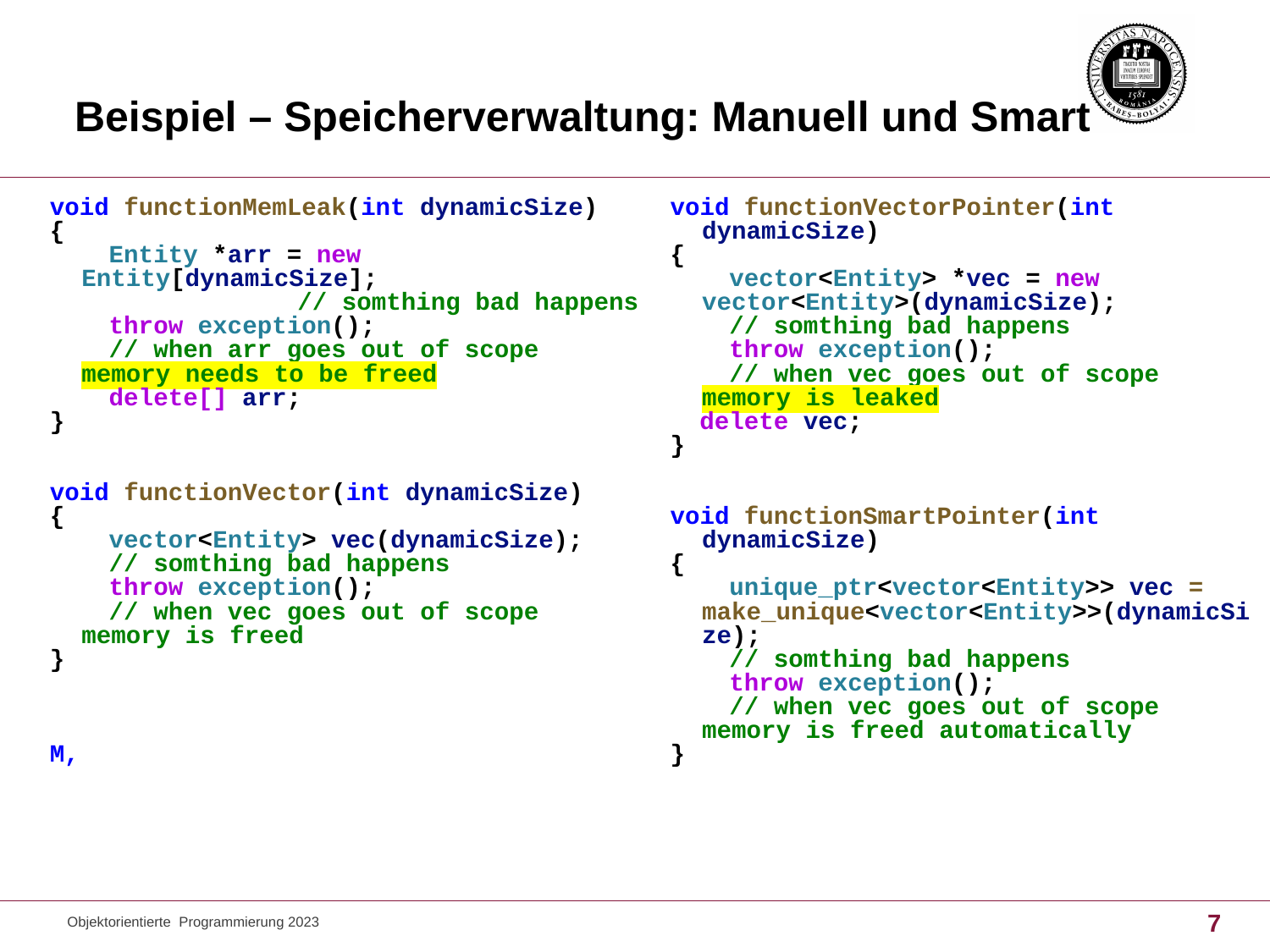

# Beispiel – Speicherverwaltung: Manuell und Smart
void functionMemLeak(int dynamicSize)
{
    Entity *arr = new Entity[dynamicSize];
    // somthing bad happens
    throw exception();
    // when arr goes out of scope memory needs to be freed
    delete[] arr;
}

void functionVector(int dynamicSize)
{
    vector<Entity> vec(dynamicSize);
    // somthing bad happens
    throw exception();
    // when vec goes out of scope memory is freed
}

M,

void functionVectorPointer(int dynamicSize)
{
    vector<Entity> *vec = new vector<Entity>(dynamicSize);
    // somthing bad happens
    throw exception();
    // when vec goes out of scope memory is leaked
  delete vec;
}

void functionSmartPointer(int dynamicSize)
{
    unique_ptr<vector<Entity>> vec = make_unique<vector<Entity>>(dynamicSize);
    // somthing bad happens
    throw exception();
    // when vec goes out of scope memory is freed automatically
}

Objektorientierte  Programmierung 2023
7